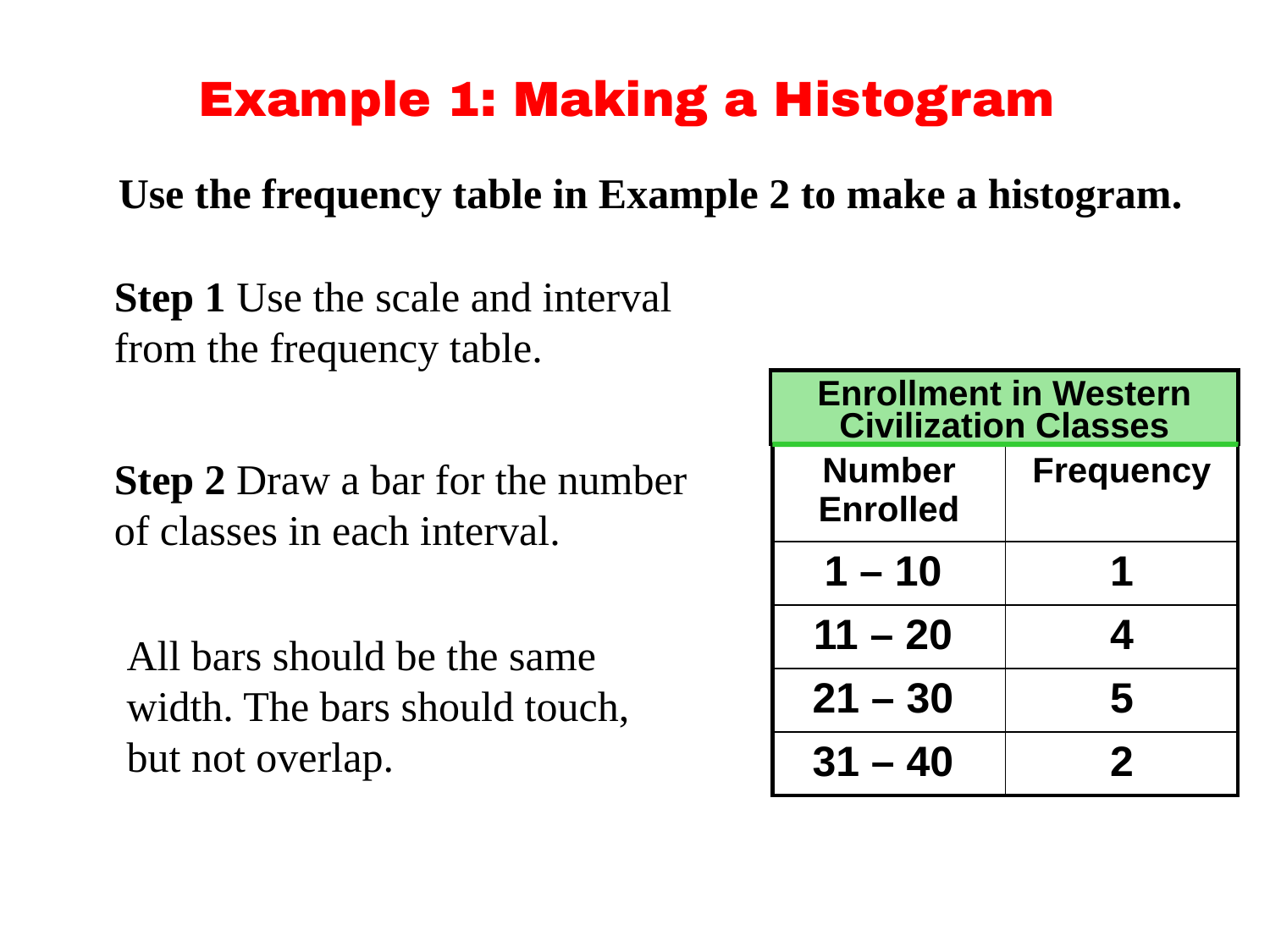

Example 1: Making a Histogram
Use the frequency table in Example 2 to make a histogram.
Step 1 Use the scale and interval from the frequency table.
Enrollment in Western
Civilization Classes
| Number Enrolled | Frequency |
| --- | --- |
| 1 – 10 | 1 |
| 11 – 20 | 4 |
| 21 – 30 | 5 |
| 31 – 40 | 2 |

Step 2 Draw a bar for the number of classes in each interval.
All bars should be the same width. The bars should touch, but not overlap.